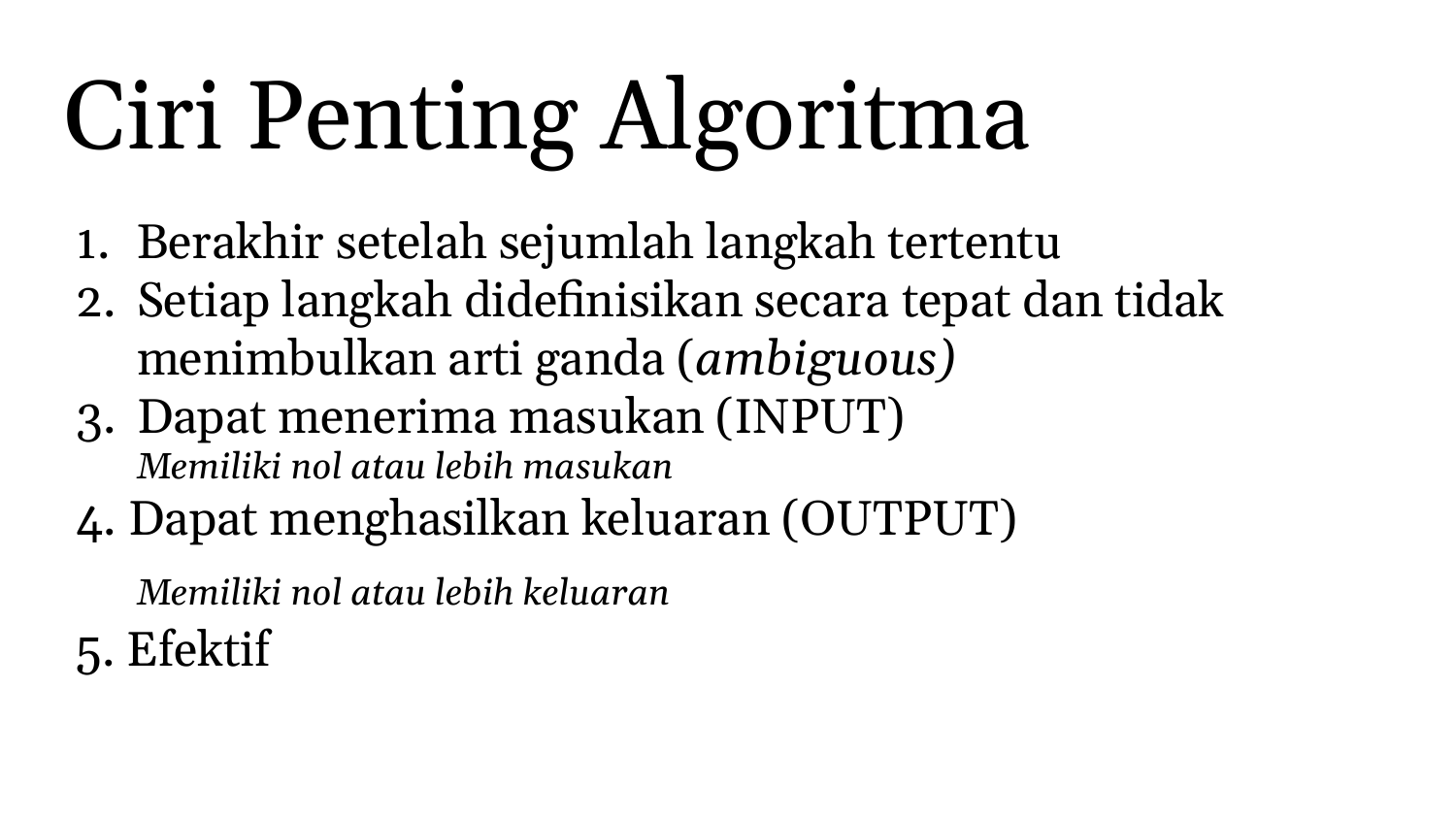

# Ciri Penting Algoritma
Berakhir setelah sejumlah langkah tertentu
Setiap langkah didefinisikan secara tepat dan tidak menimbulkan arti ganda (ambiguous)
Dapat menerima masukan (INPUT)
Memiliki nol atau lebih masukan
4. Dapat menghasilkan keluaran (OUTPUT)
     Memiliki nol atau lebih keluaran
5. Efektif